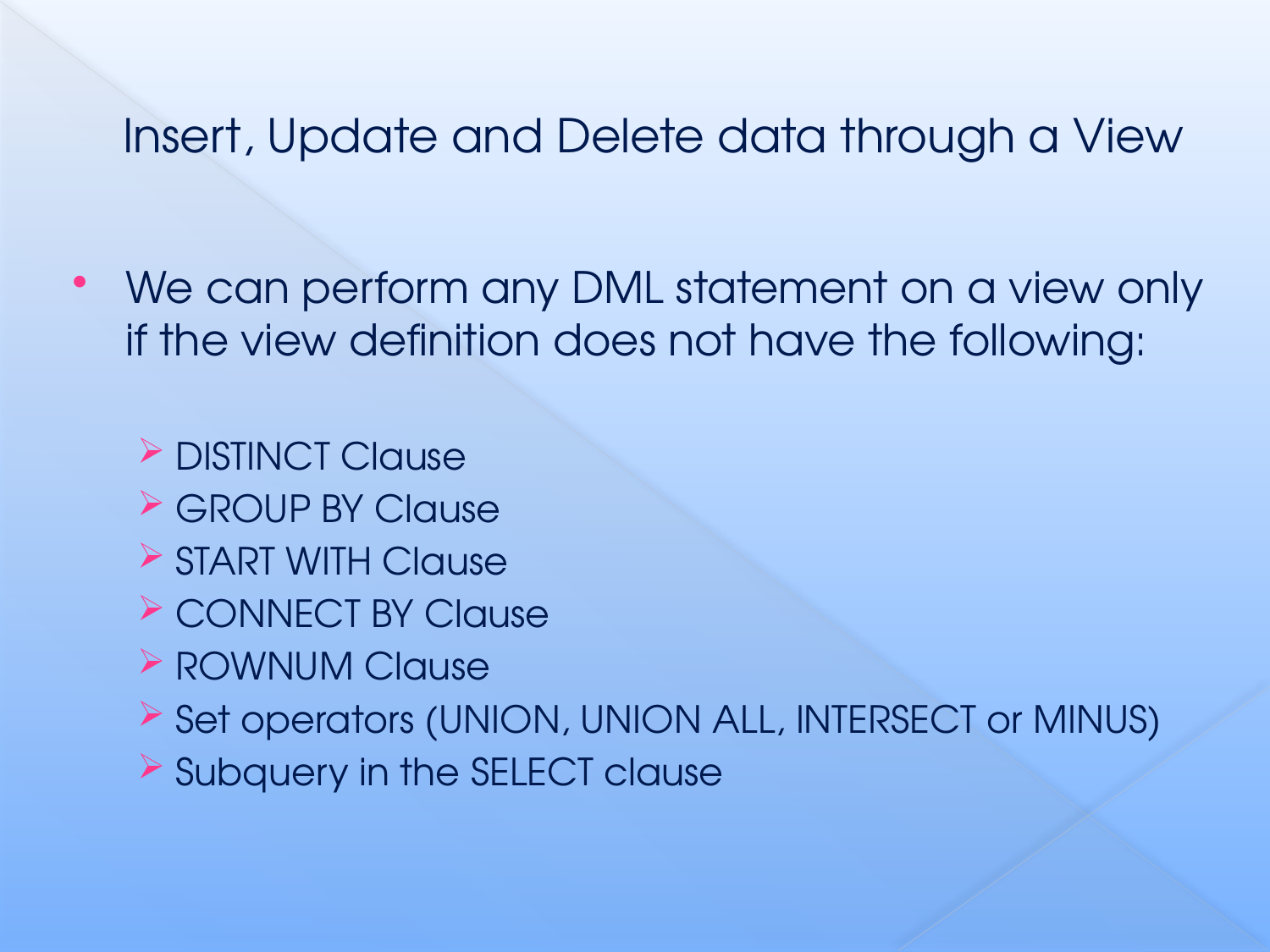

# Insert, Update and Delete data through a View
We can perform any DML statement on a view only if the view definition does not have the following:

DISTINCT Clause
GROUP BY Clause
START WITH Clause
CONNECT BY Clause
ROWNUM Clause
Set operators (UNION, UNION ALL, INTERSECT or MINUS)
Subquery in the SELECT clause